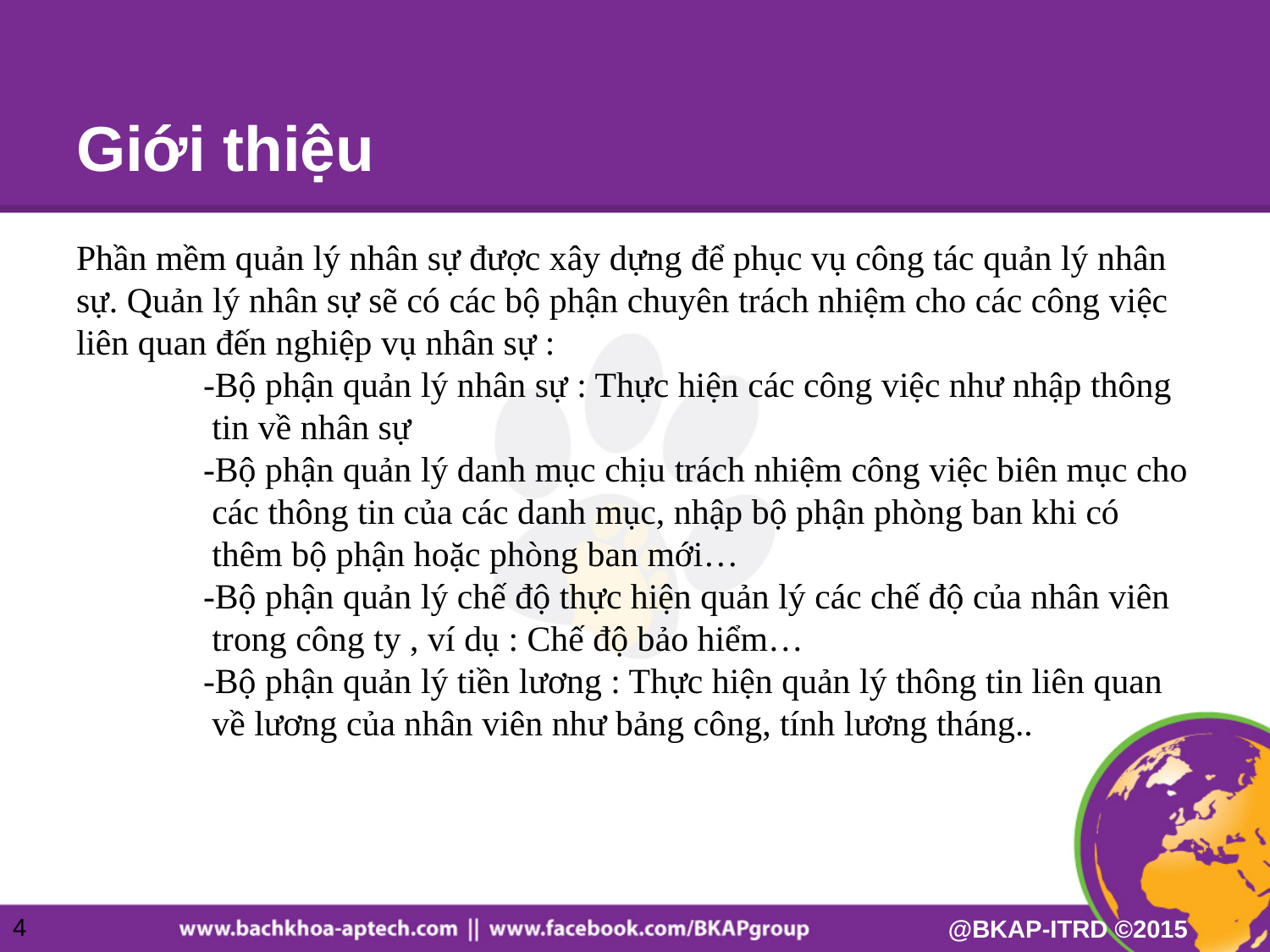

# Giới thiệu
Phần mềm quản lý nhân sự được xây dựng để phục vụ công tác quản lý nhân sự. Quản lý nhân sự sẽ có các bộ phận chuyên trách nhiệm cho các công việc liên quan đến nghiệp vụ nhân sự :
	-Bộ phận quản lý nhân sự : Thực hiện các công việc như nhập thông 	 tin về nhân sự
	-Bộ phận quản lý danh mục chịu trách nhiệm công việc biên mục cho 	 các thông tin của các danh mục, nhập bộ phận phòng ban khi có 	 thêm bộ phận hoặc phòng ban mới…
	-Bộ phận quản lý chế độ thực hiện quản lý các chế độ của nhân viên 	 trong công ty , ví dụ : Chế độ bảo hiểm…
	-Bộ phận quản lý tiền lương : Thực hiện quản lý thông tin liên quan 	 về lương của nhân viên như bảng công, tính lương tháng..

4